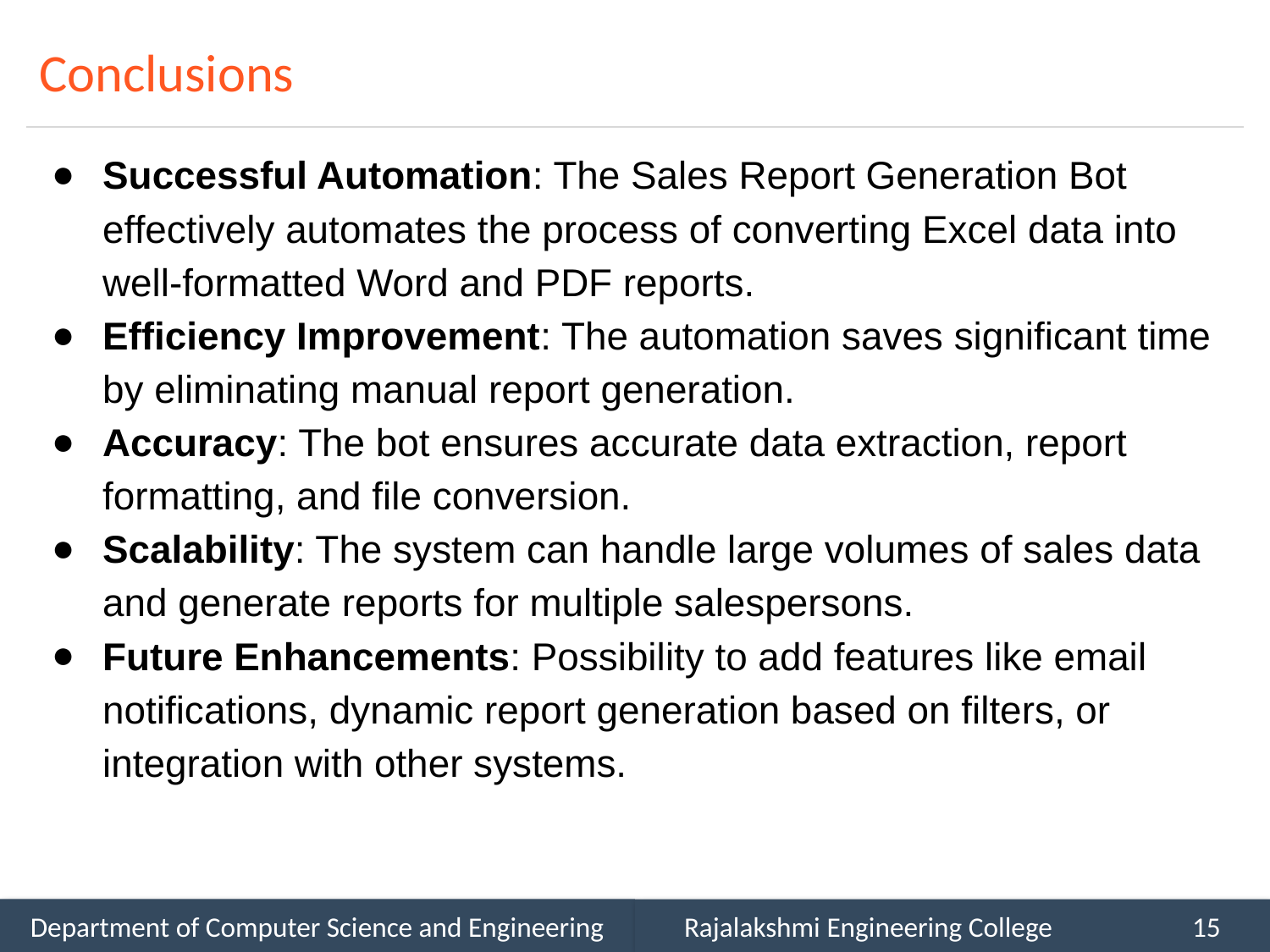

# Conclusions
Successful Automation: The Sales Report Generation Bot effectively automates the process of converting Excel data into well-formatted Word and PDF reports.
Efficiency Improvement: The automation saves significant time by eliminating manual report generation.
Accuracy: The bot ensures accurate data extraction, report formatting, and file conversion.
Scalability: The system can handle large volumes of sales data and generate reports for multiple salespersons.
Future Enhancements: Possibility to add features like email notifications, dynamic report generation based on filters, or integration with other systems.